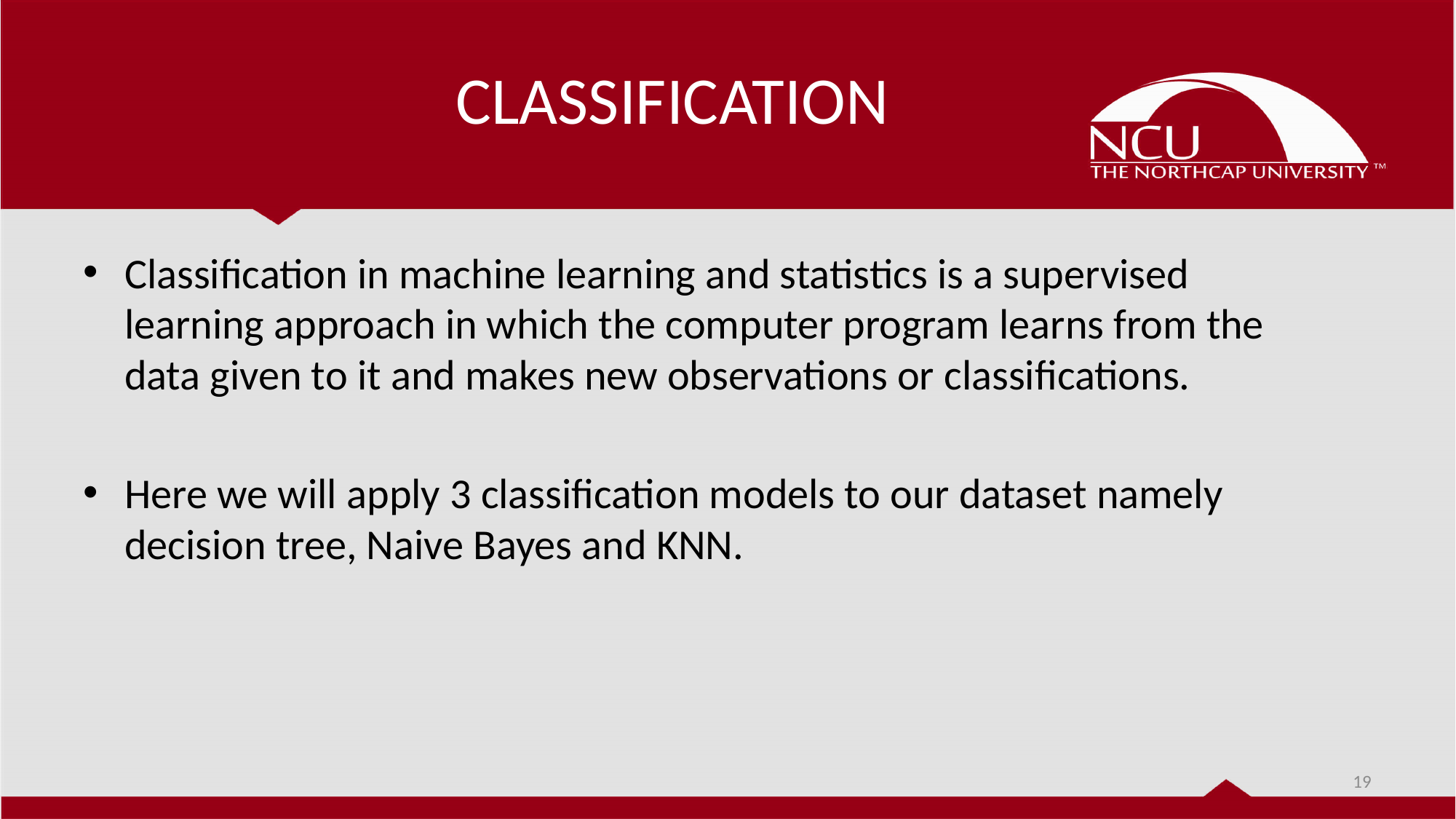

# CLASSIFICATION
Classification in machine learning and statistics is a supervised learning approach in which the computer program learns from the data given to it and makes new observations or classifications.

Here we will apply 3 classification models to our dataset namely decision tree, Naive Bayes and KNN.
19